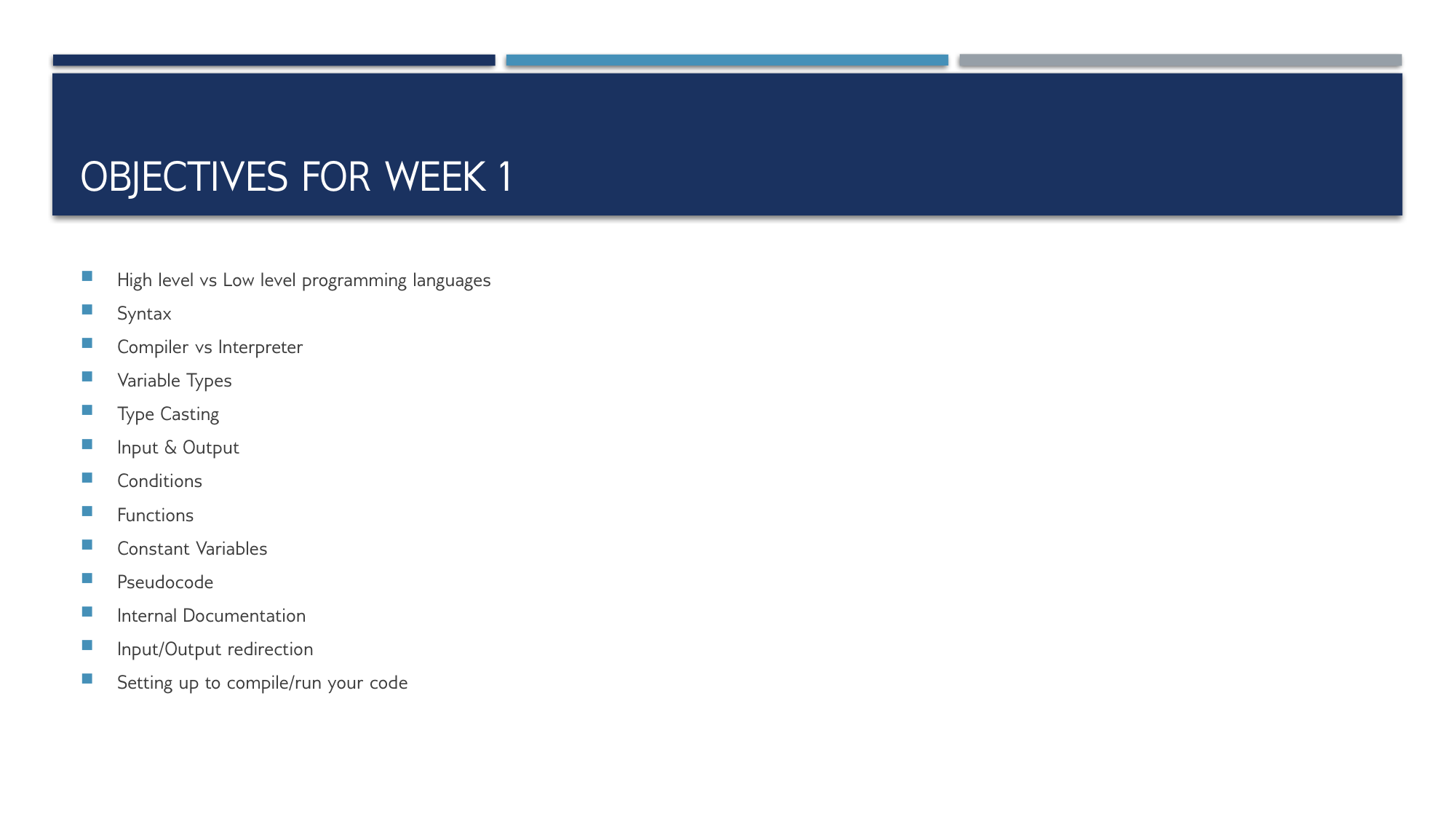

# Objectives for week 1
High level vs Low level programming languages
Syntax
Compiler vs Interpreter
Variable Types
Type Casting
Input & Output
Conditions
Functions
Constant Variables
Pseudocode
Internal Documentation
Input/Output redirection
Setting up to compile/run your code